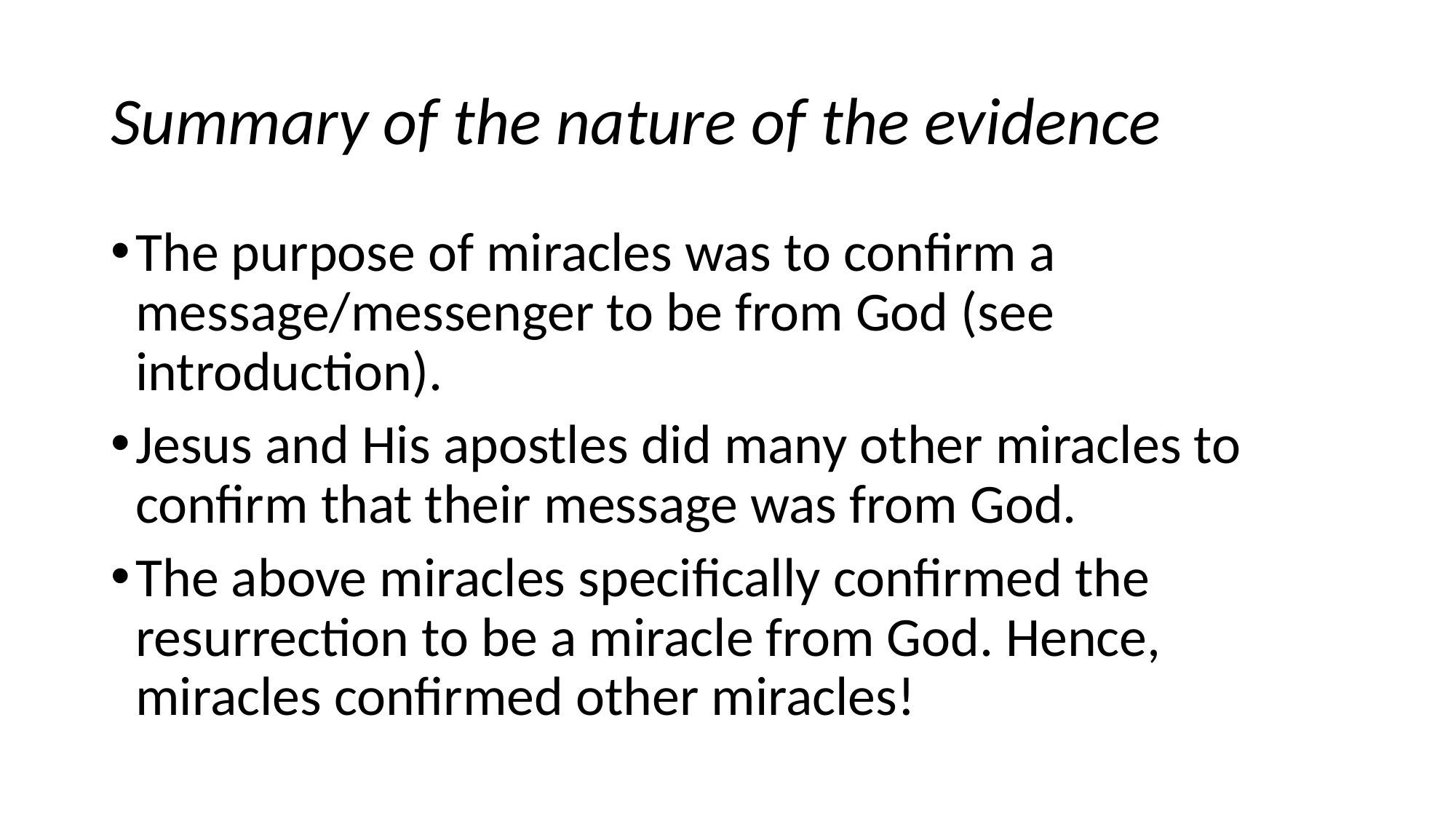

# Summary of the nature of the evidence
The purpose of miracles was to confirm a message/messenger to be from God (see introduction).
Jesus and His apostles did many other miracles to confirm that their message was from God.
The above miracles specifically confirmed the resurrection to be a miracle from God. Hence, miracles confirmed other miracles!